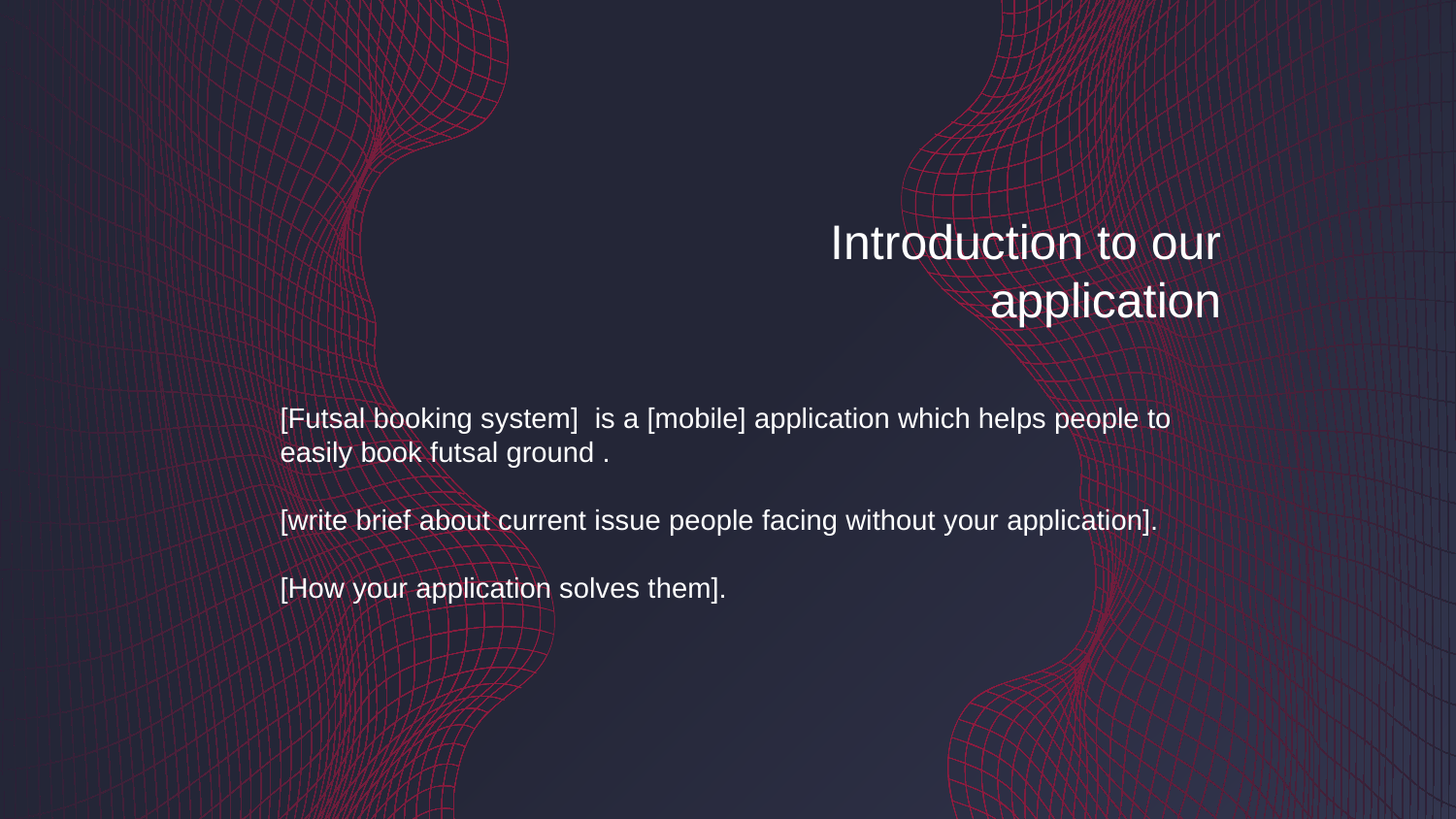

# Introduction to our application
[Futsal booking system]  is a [mobile] application which helps people to easily book futsal ground .

[write brief about current issue people facing without your application].

[How your application solves them].